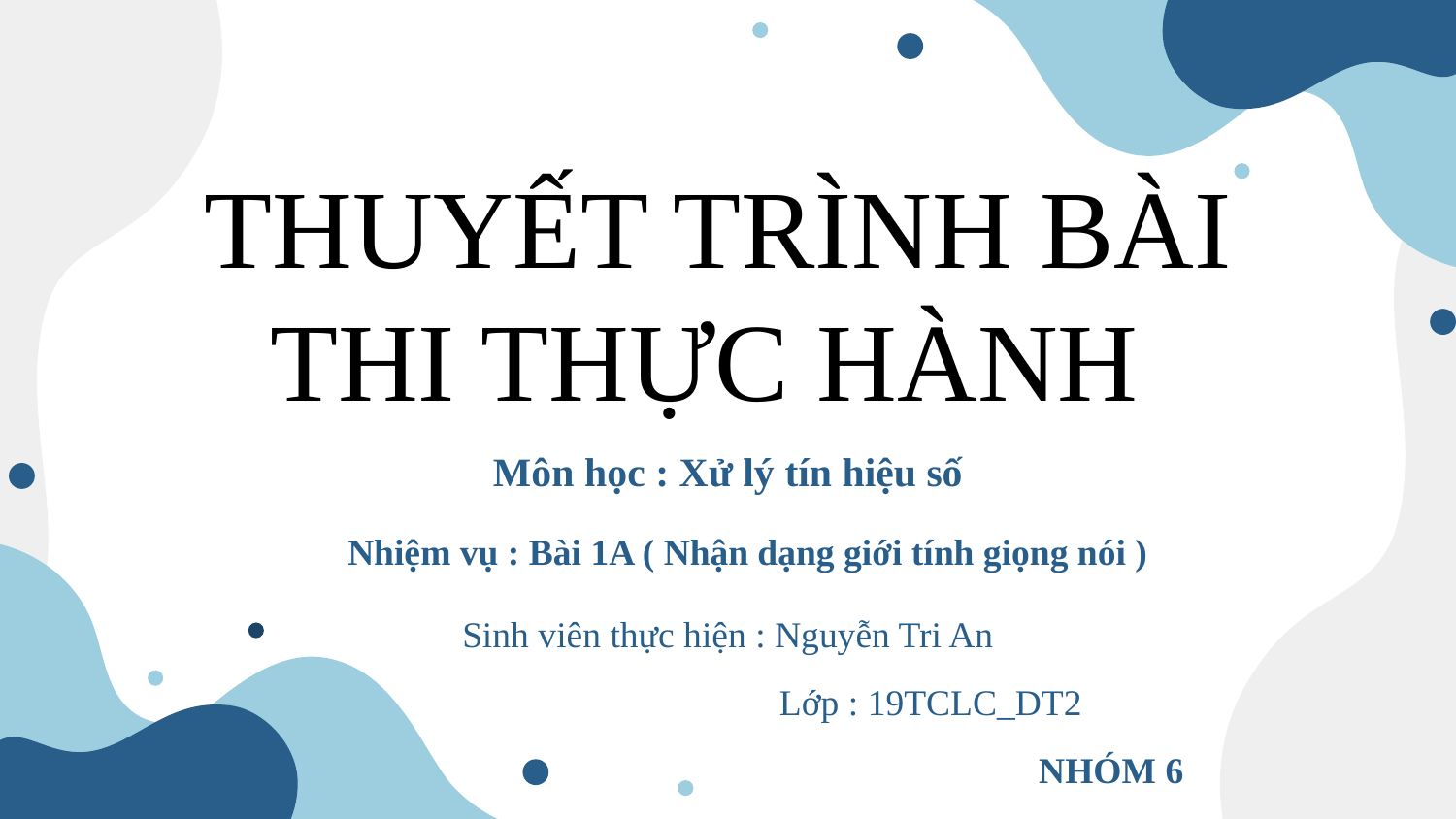

# THUYẾT TRÌNH BÀI THI THỰC HÀNH
Môn học : Xử lý tín hiệu số

Nhiệm vụ : Bài 1A ( Nhận dạng giới tính giọng nói )

Sinh viên thực hiện : Nguyễn Tri An

  Lớp : 19TCLC_DT2
NHÓM 6